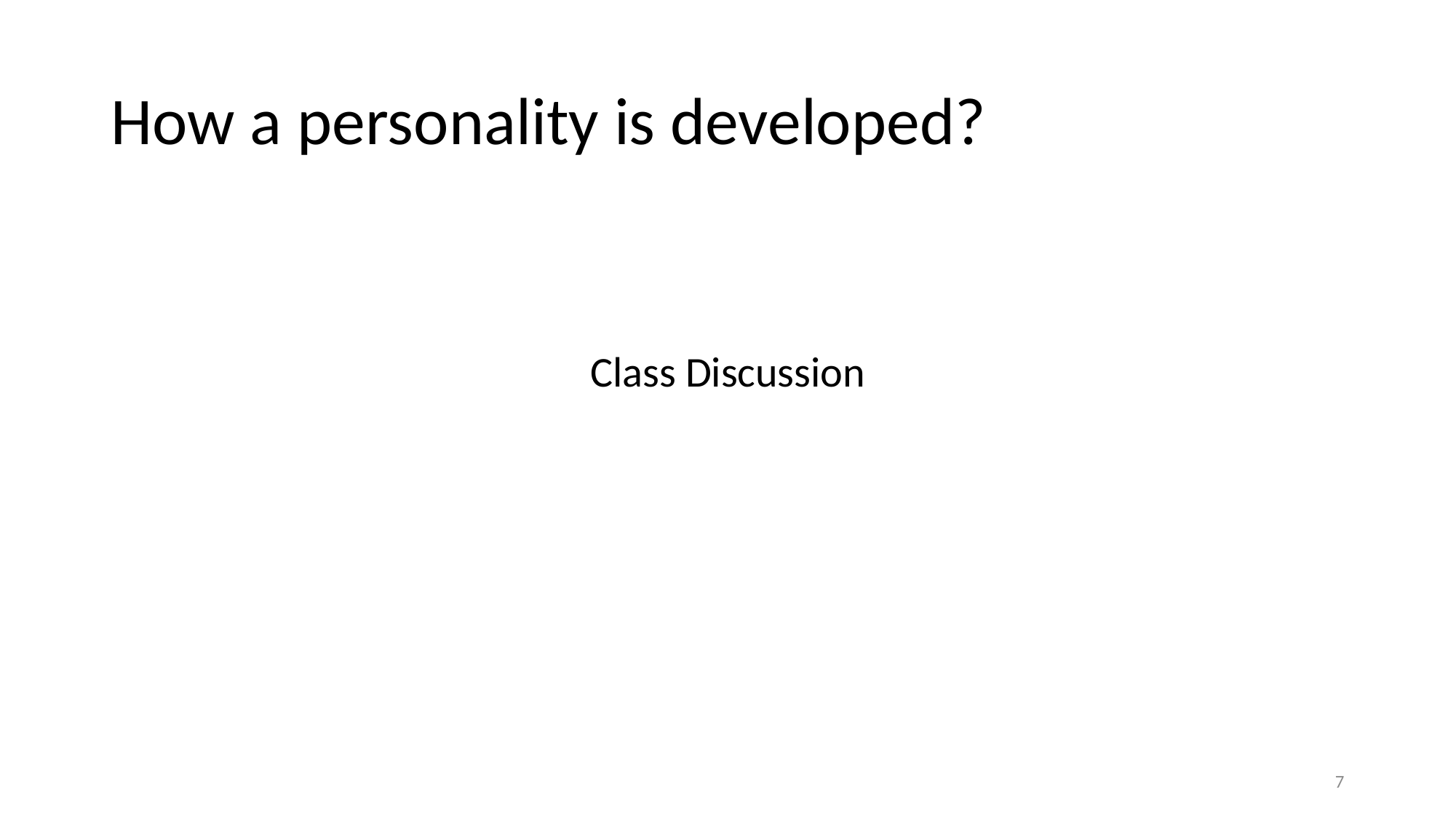

# How a personality is developed?

Class Discussion
7